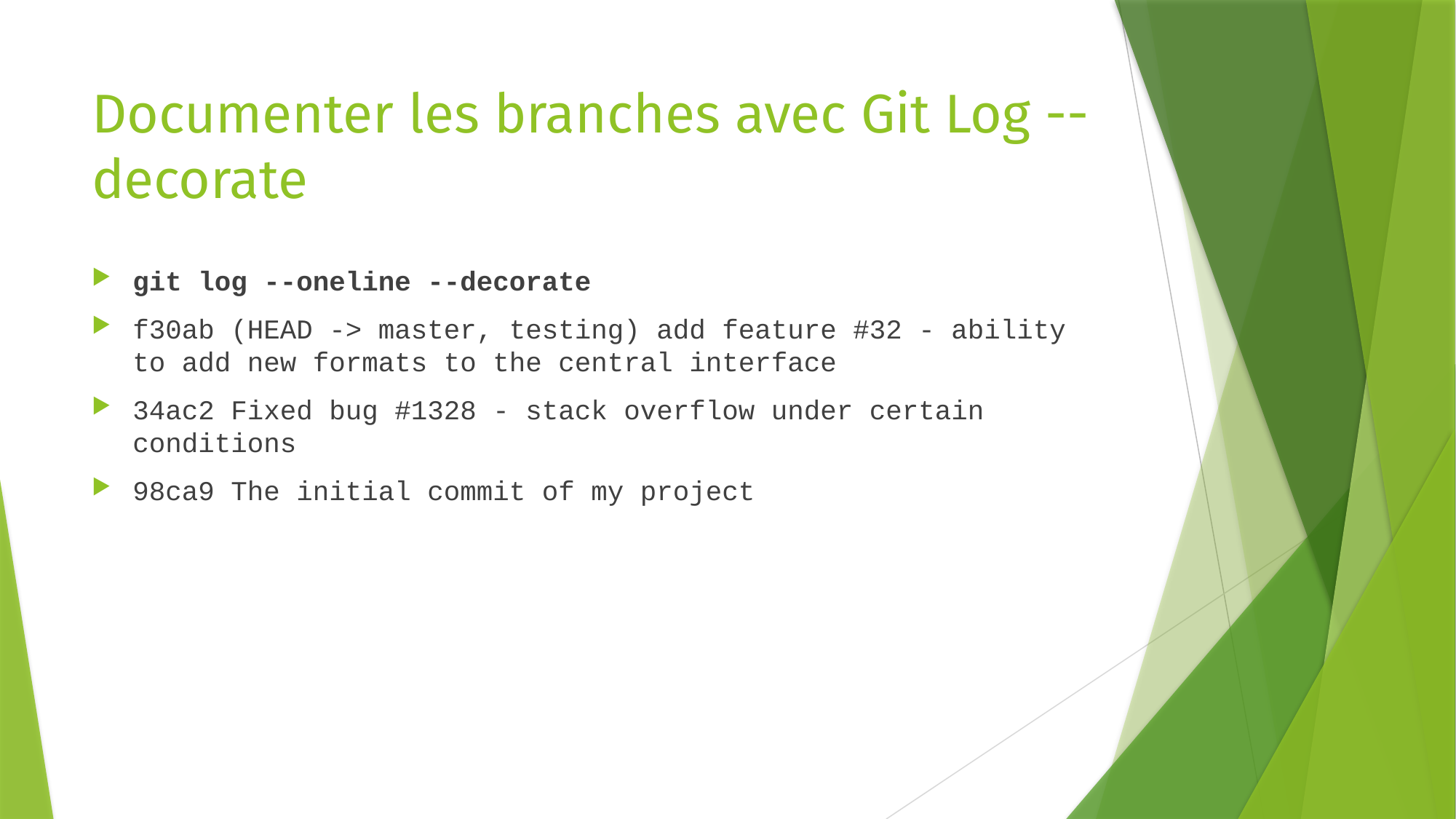

# Documenter les branches avec Git Log --decorate
git log --oneline --decorate
f30ab (HEAD -> master, testing) add feature #32 - ability to add new formats to the central interface
34ac2 Fixed bug #1328 - stack overflow under certain conditions
98ca9 The initial commit of my project